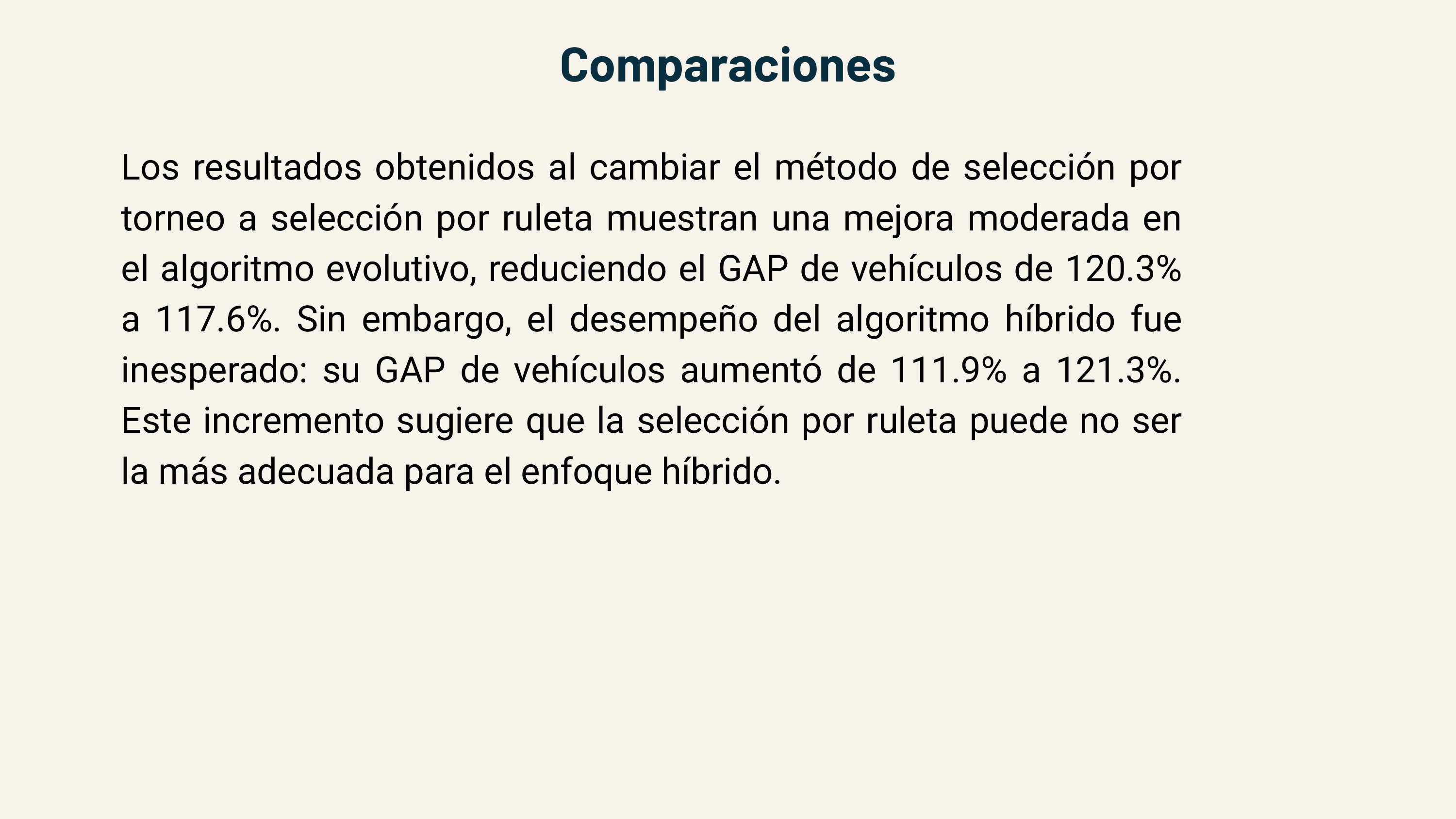

Comparaciones
Los resultados obtenidos al cambiar el método de selección por torneo a selección por ruleta muestran una mejora moderada en el algoritmo evolutivo, reduciendo el GAP de vehículos de 120.3% a 117.6%. Sin embargo, el desempeño del algoritmo híbrido fue inesperado: su GAP de vehículos aumentó de 111.9% a 121.3%. Este incremento sugiere que la selección por ruleta puede no ser la más adecuada para el enfoque híbrido.